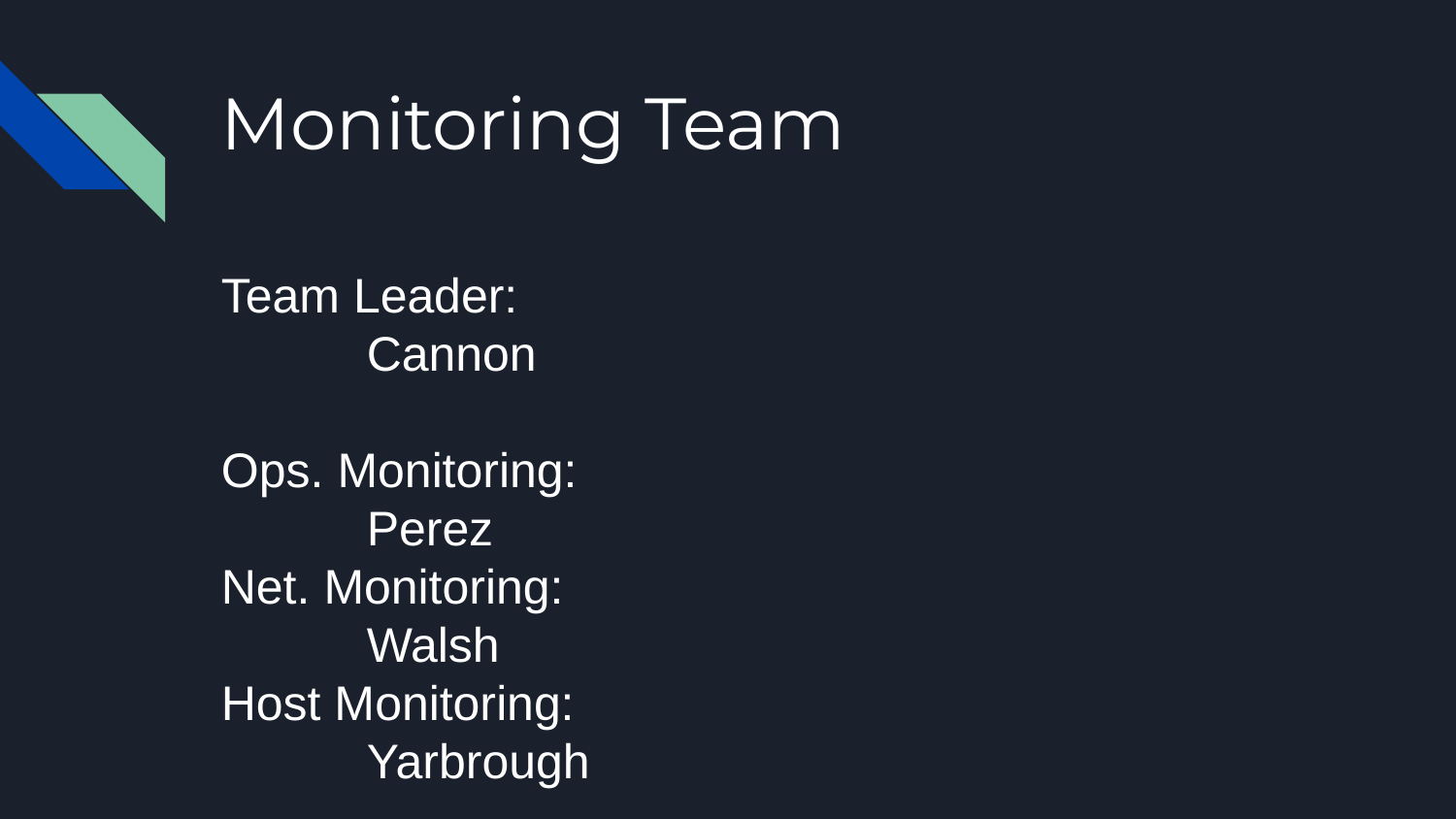

# Monitoring Team
Team Leader:						Cannon

Ops. Monitoring:						Perez
Net. Monitoring:						Walsh
Host Monitoring:						Yarbrough